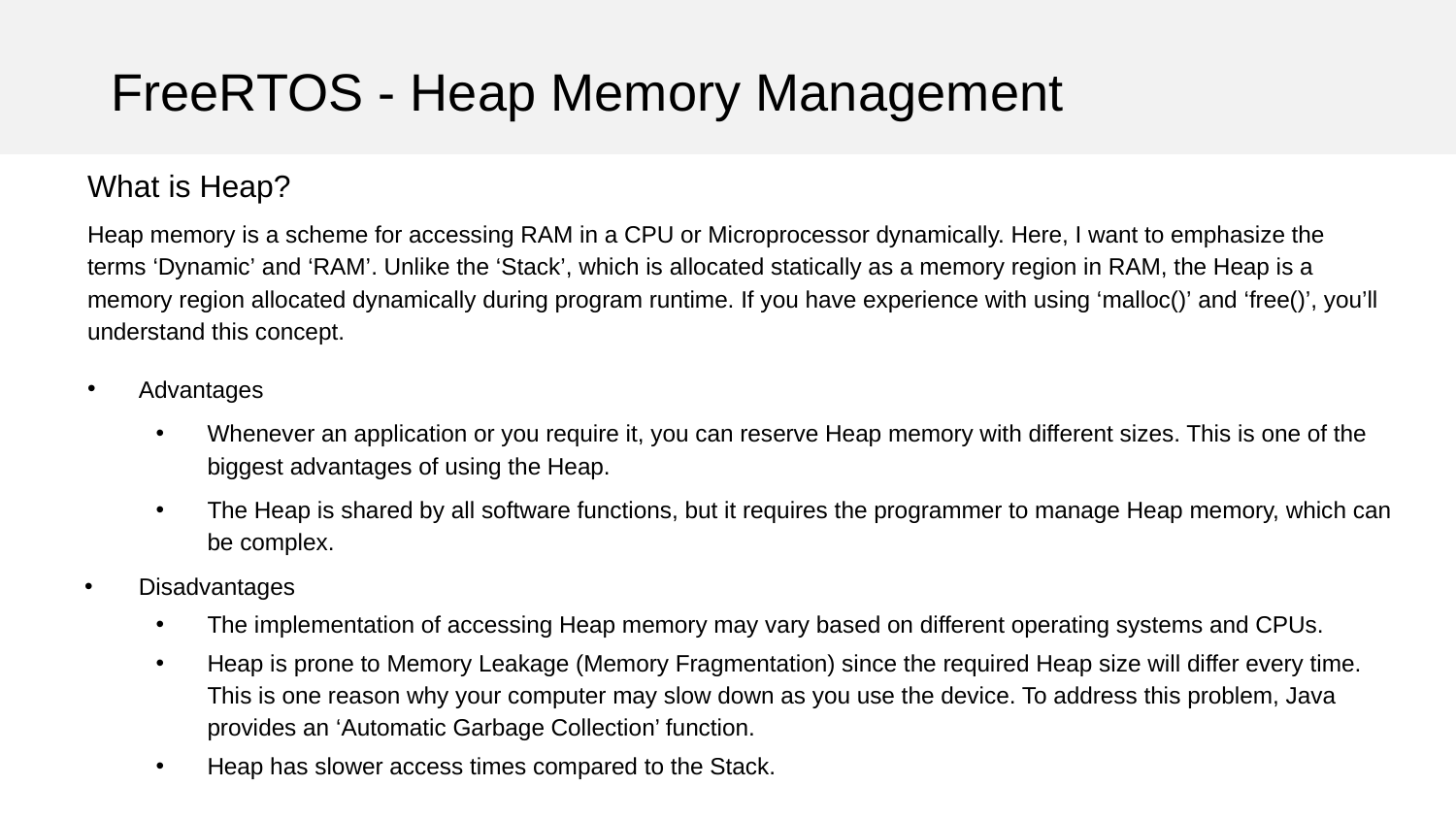

# FreeRTOS - Heap Memory Management
What is Heap?
Heap memory is a scheme for accessing RAM in a CPU or Microprocessor dynamically. Here, I want to emphasize the terms ‘Dynamic’ and ‘RAM’. Unlike the ‘Stack’, which is allocated statically as a memory region in RAM, the Heap is a memory region allocated dynamically during program runtime. If you have experience with using ‘malloc()’ and ‘free()’, you’ll understand this concept.

Advantages
Whenever an application or you require it, you can reserve Heap memory with different sizes. This is one of the biggest advantages of using the Heap.
The Heap is shared by all software functions, but it requires the programmer to manage Heap memory, which can be complex.
Disadvantages
The implementation of accessing Heap memory may vary based on different operating systems and CPUs.
Heap is prone to Memory Leakage (Memory Fragmentation) since the required Heap size will differ every time. This is one reason why your computer may slow down as you use the device. To address this problem, Java provides an ‘Automatic Garbage Collection’ function.
Heap has slower access times compared to the Stack.